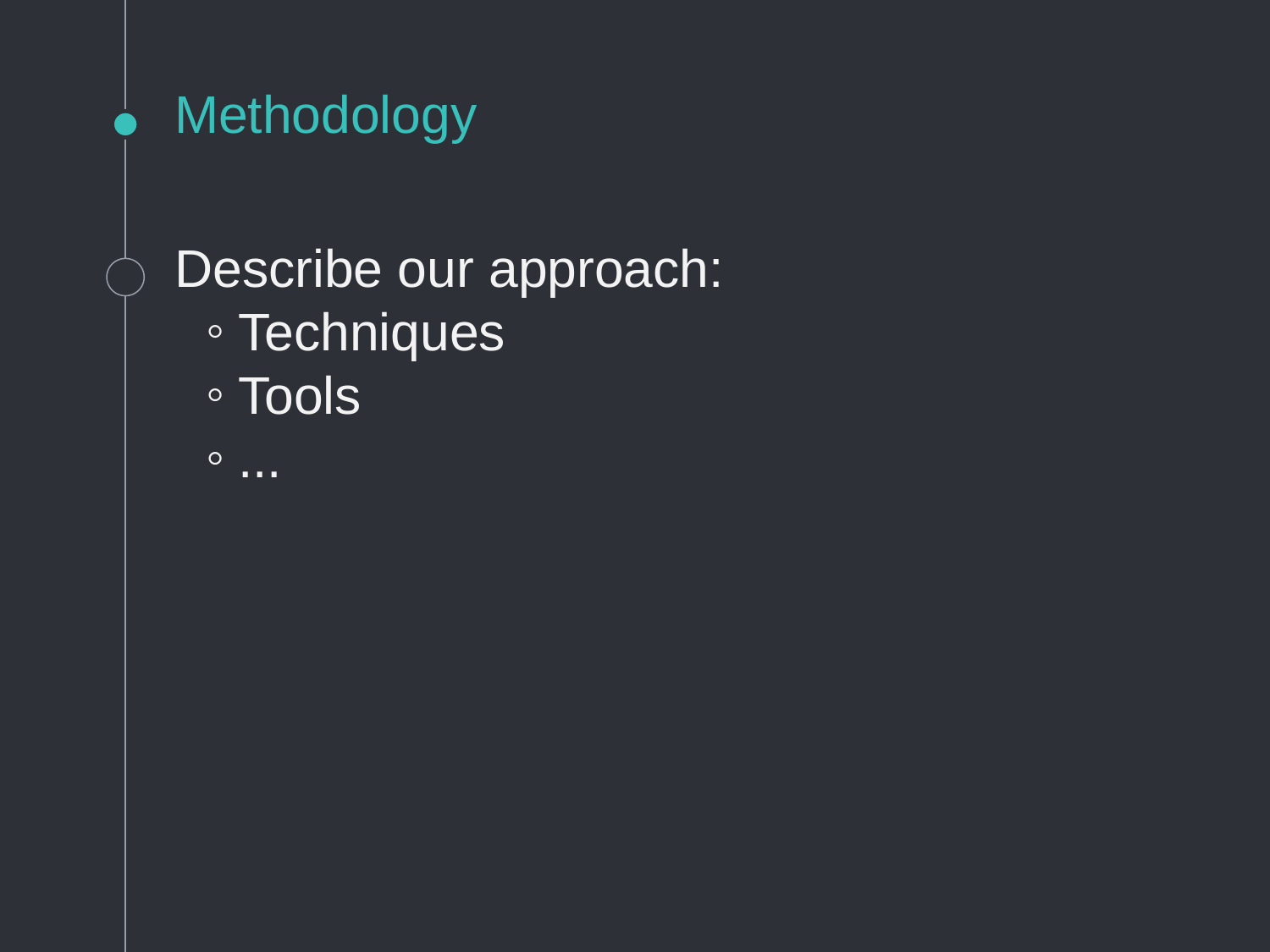

# Methodology
Describe our approach:
Techniques
Tools
...